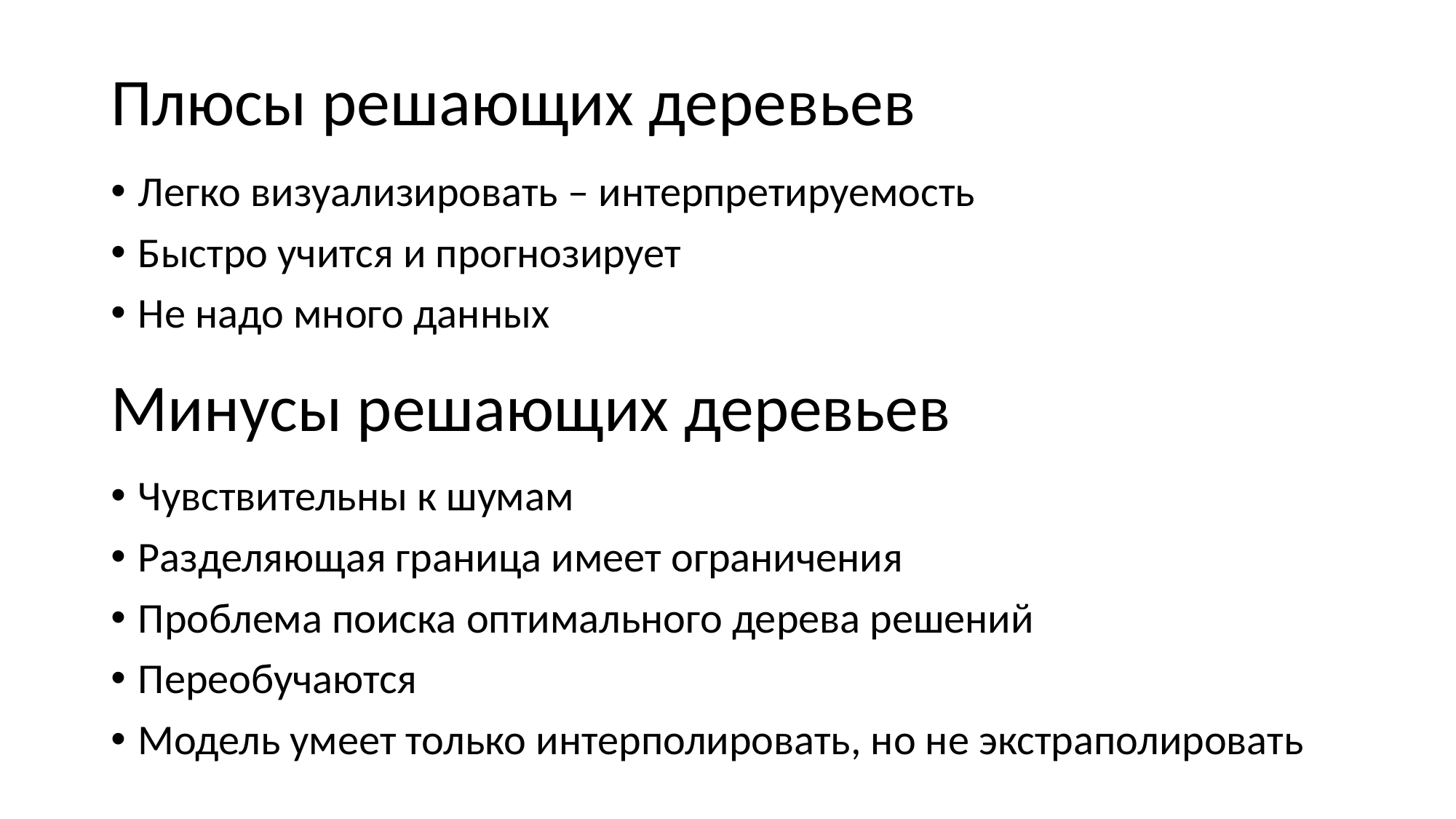

# Плюсы решающих деревьев
Легко визуализировать – интерпретируемость
Быстро учится и прогнозирует
Не надо много данных

Чувствительны к шумам
Разделяющая граница имеет ограничения
Проблема поиска оптимального дерева решений
Переобучаются
Модель умеет только интерполировать, но не экстраполировать

Минусы решающих деревьев